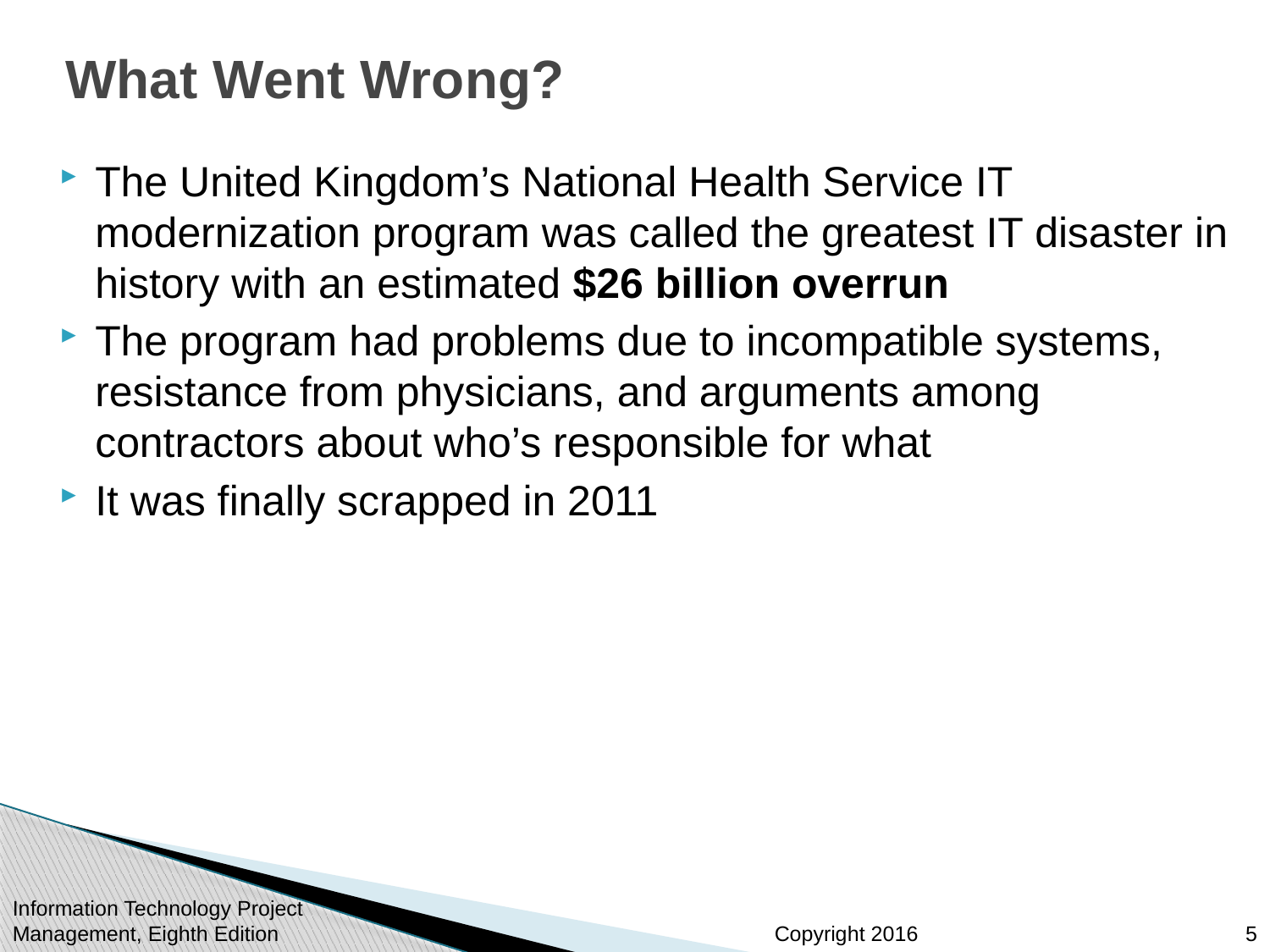

# What Went Wrong?
The United Kingdom’s National Health Service IT modernization program was called the greatest IT disaster in history with an estimated $26 billion overrun
The program had problems due to incompatible systems, resistance from physicians, and arguments among contractors about who’s responsible for what
It was finally scrapped in 2011
Information Technology Project Management, Eighth Edition
5